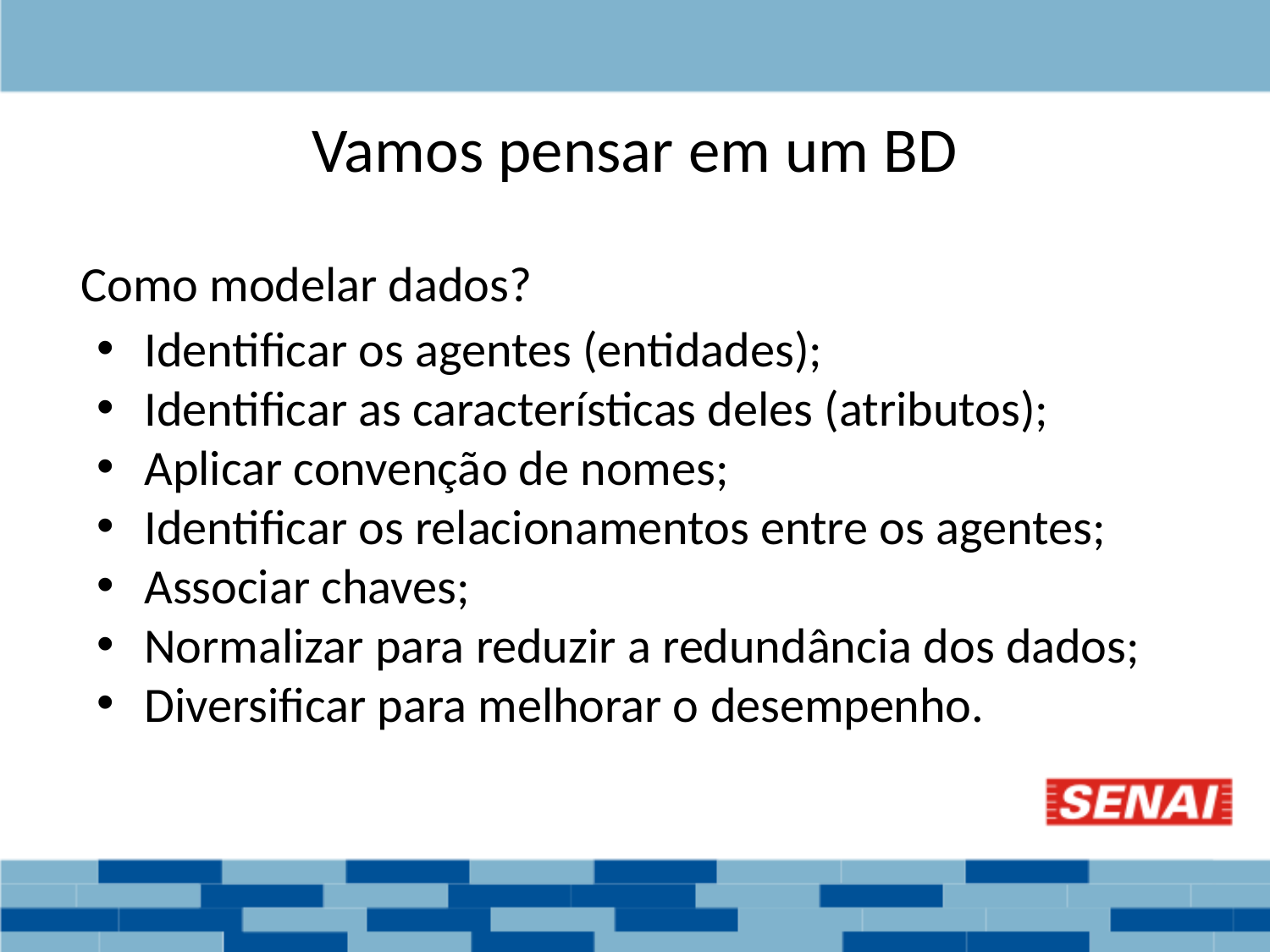

# Vamos pensar em um BD
Como modelar dados?
Identificar os agentes (entidades);
Identificar as características deles (atributos);
Aplicar convenção de nomes;
Identificar os relacionamentos entre os agentes;
Associar chaves;
Normalizar para reduzir a redundância dos dados;
Diversificar para melhorar o desempenho.